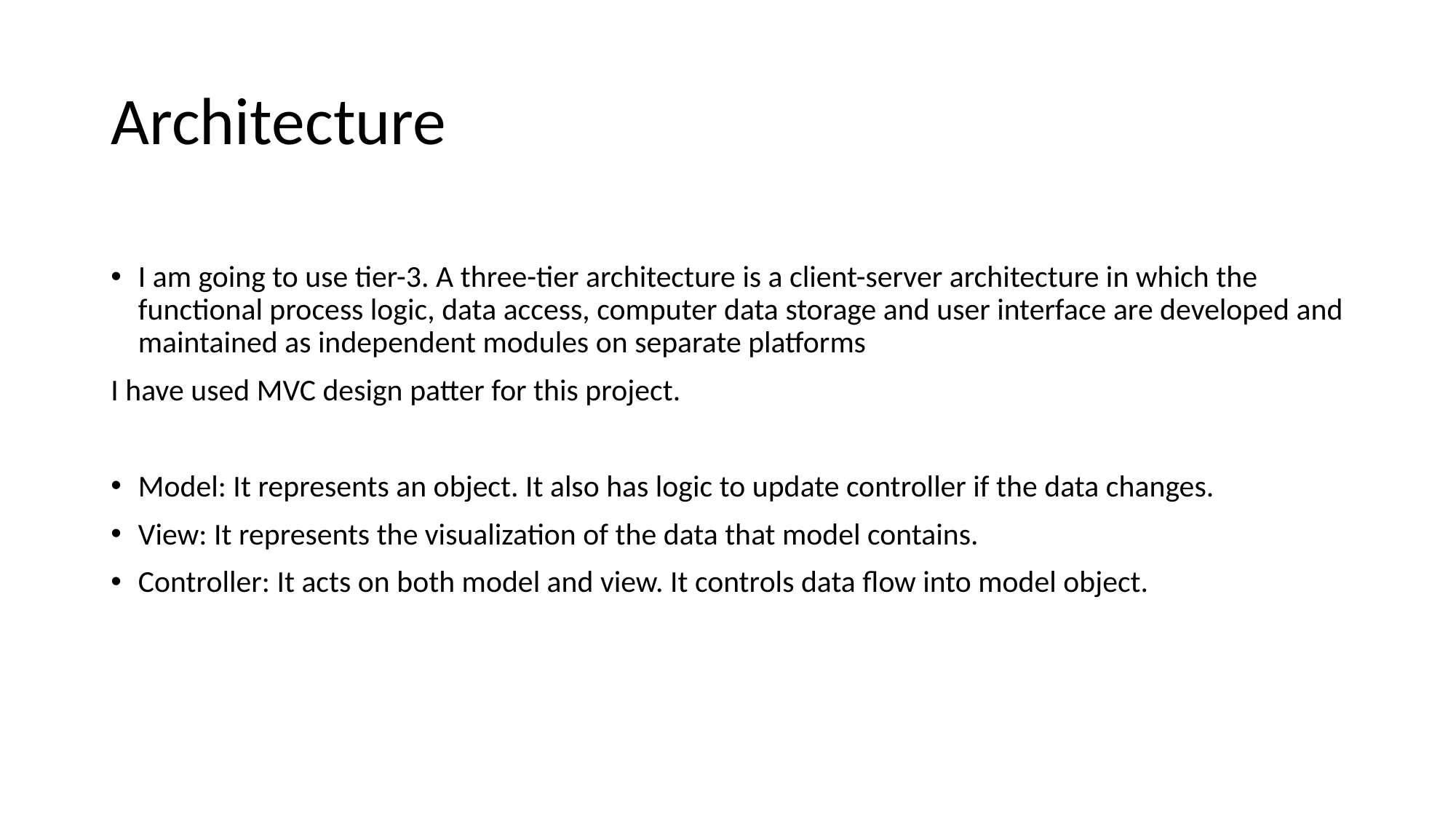

# Architecture
I am going to use tier-3. A three-tier architecture is a client-server architecture in which the functional process logic, data access, computer data storage and user interface are developed and maintained as independent modules on separate platforms
I have used MVC design patter for this project.

Model: It represents an object. It also has logic to update controller if the data changes.
View: It represents the visualization of the data that model contains.
Controller: It acts on both model and view. It controls data flow into model object.